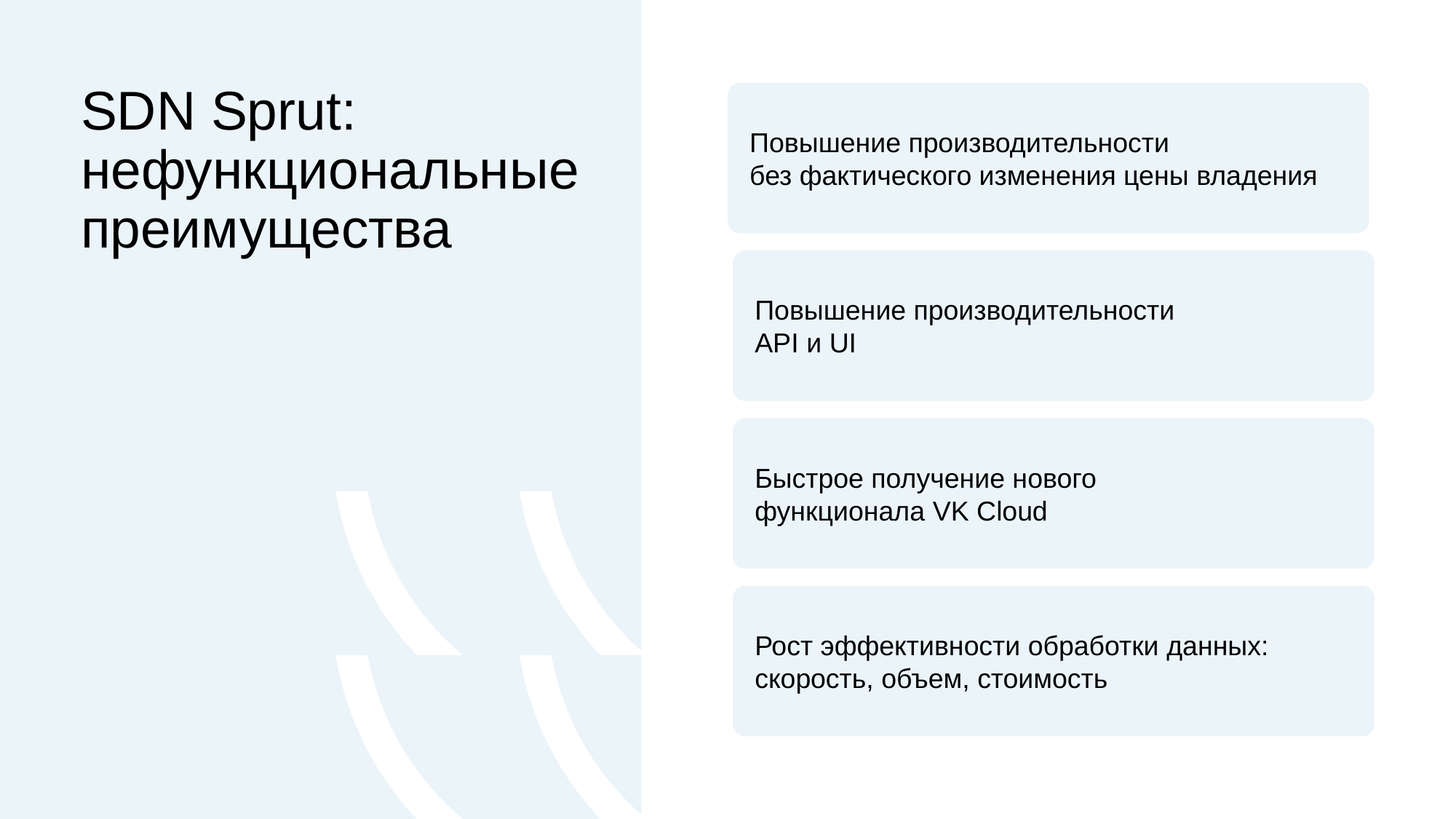

# SDN Sprut: нефункциональные преимущества
Повышение производительности
без фактического изменения цены владения
Повышение производительности
API и UI
Быстрое получение нового
функционала VK Cloud
Рост эффективности обработки данных: скорость, объем, стоимость